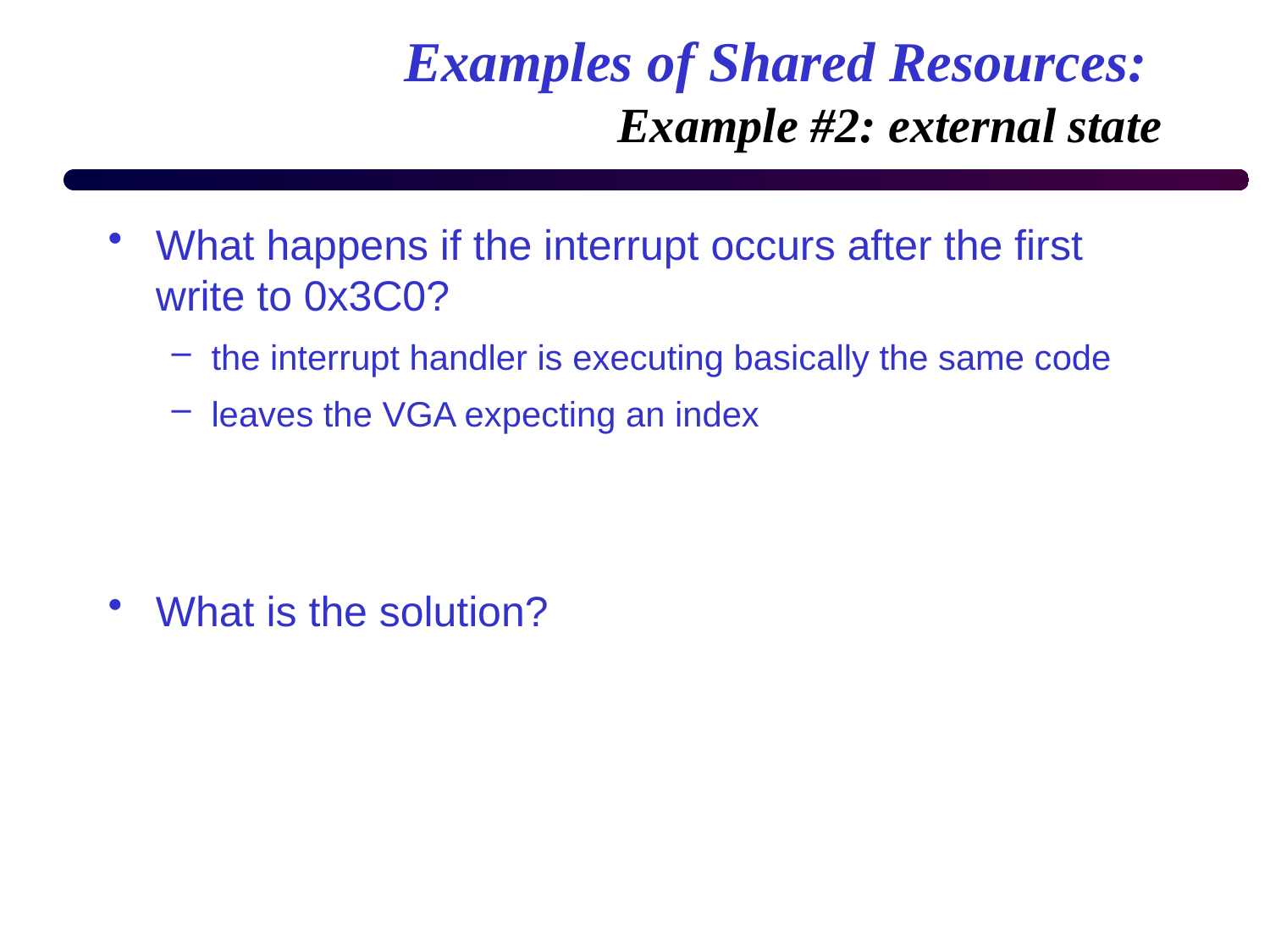

# Examples of Shared Resources: Example #2: external state
What happens if the interrupt occurs after the first write to 0x3C0?
the interrupt handler is executing basically the same code
leaves the VGA expecting an index

What is the solution?